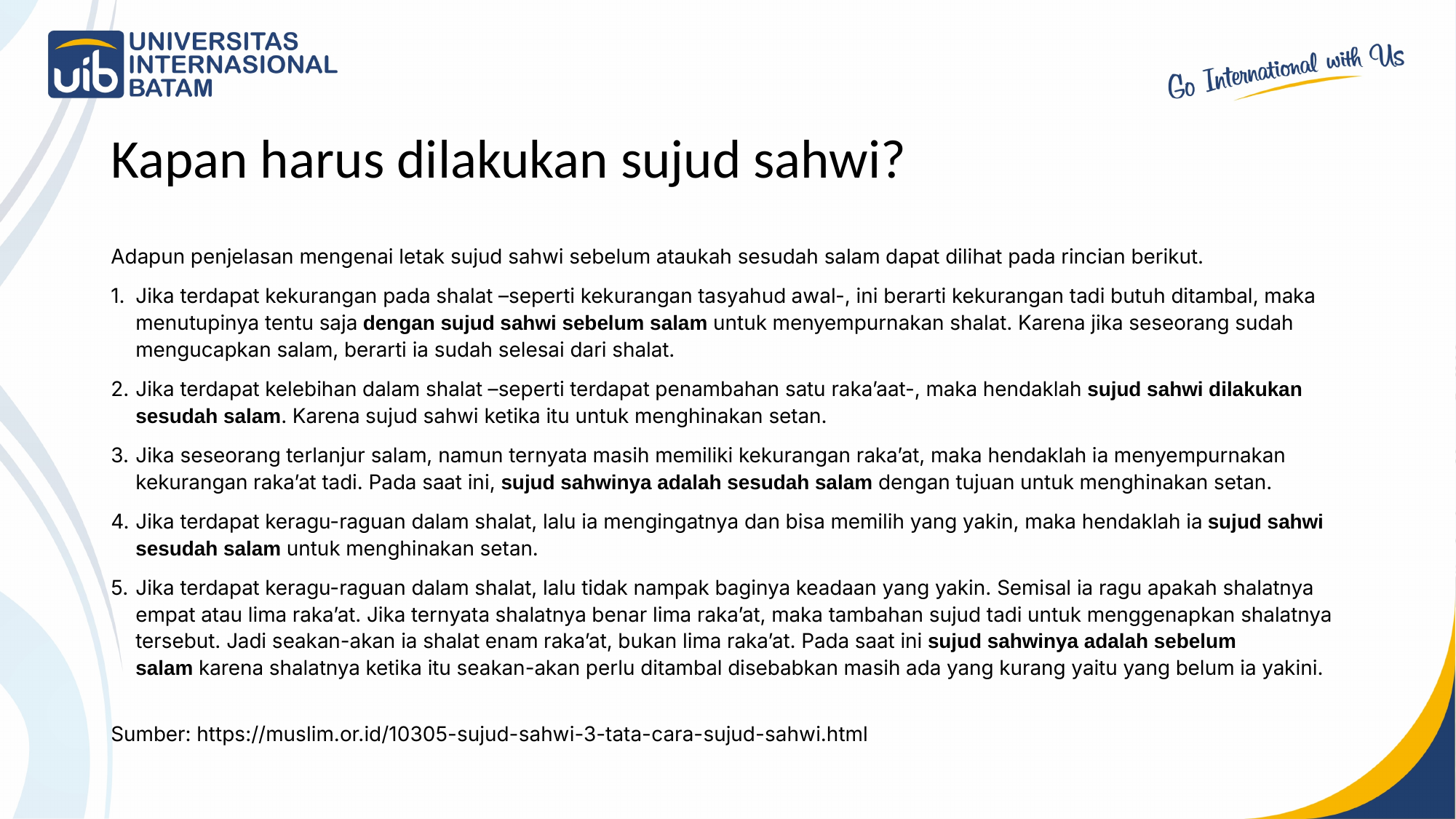

# Kapan harus dilakukan sujud sahwi?
Adapun penjelasan mengenai letak sujud sahwi sebelum ataukah sesudah salam dapat dilihat pada rincian berikut.
Jika terdapat kekurangan pada shalat –seperti kekurangan tasyahud awal-, ini berarti kekurangan tadi butuh ditambal, maka menutupinya tentu saja dengan sujud sahwi sebelum salam untuk menyempurnakan shalat. Karena jika seseorang sudah mengucapkan salam, berarti ia sudah selesai dari shalat.
Jika terdapat kelebihan dalam shalat –seperti terdapat penambahan satu raka’aat-, maka hendaklah sujud sahwi dilakukan sesudah salam. Karena sujud sahwi ketika itu untuk menghinakan setan.
Jika seseorang terlanjur salam, namun ternyata masih memiliki kekurangan raka’at, maka hendaklah ia menyempurnakan kekurangan raka’at tadi. Pada saat ini, sujud sahwinya adalah sesudah salam dengan tujuan untuk menghinakan setan.
Jika terdapat keragu-raguan dalam shalat, lalu ia mengingatnya dan bisa memilih yang yakin, maka hendaklah ia sujud sahwi sesudah salam untuk menghinakan setan.
Jika terdapat keragu-raguan dalam shalat, lalu tidak nampak baginya keadaan yang yakin. Semisal ia ragu apakah shalatnya empat atau lima raka’at. Jika ternyata shalatnya benar lima raka’at, maka tambahan sujud tadi untuk menggenapkan shalatnya tersebut. Jadi seakan-akan ia shalat enam raka’at, bukan lima raka’at. Pada saat ini sujud sahwinya adalah sebelum salam karena shalatnya ketika itu seakan-akan perlu ditambal disebabkan masih ada yang kurang yaitu yang belum ia yakini.
Sumber: https://muslim.or.id/10305-sujud-sahwi-3-tata-cara-sujud-sahwi.html